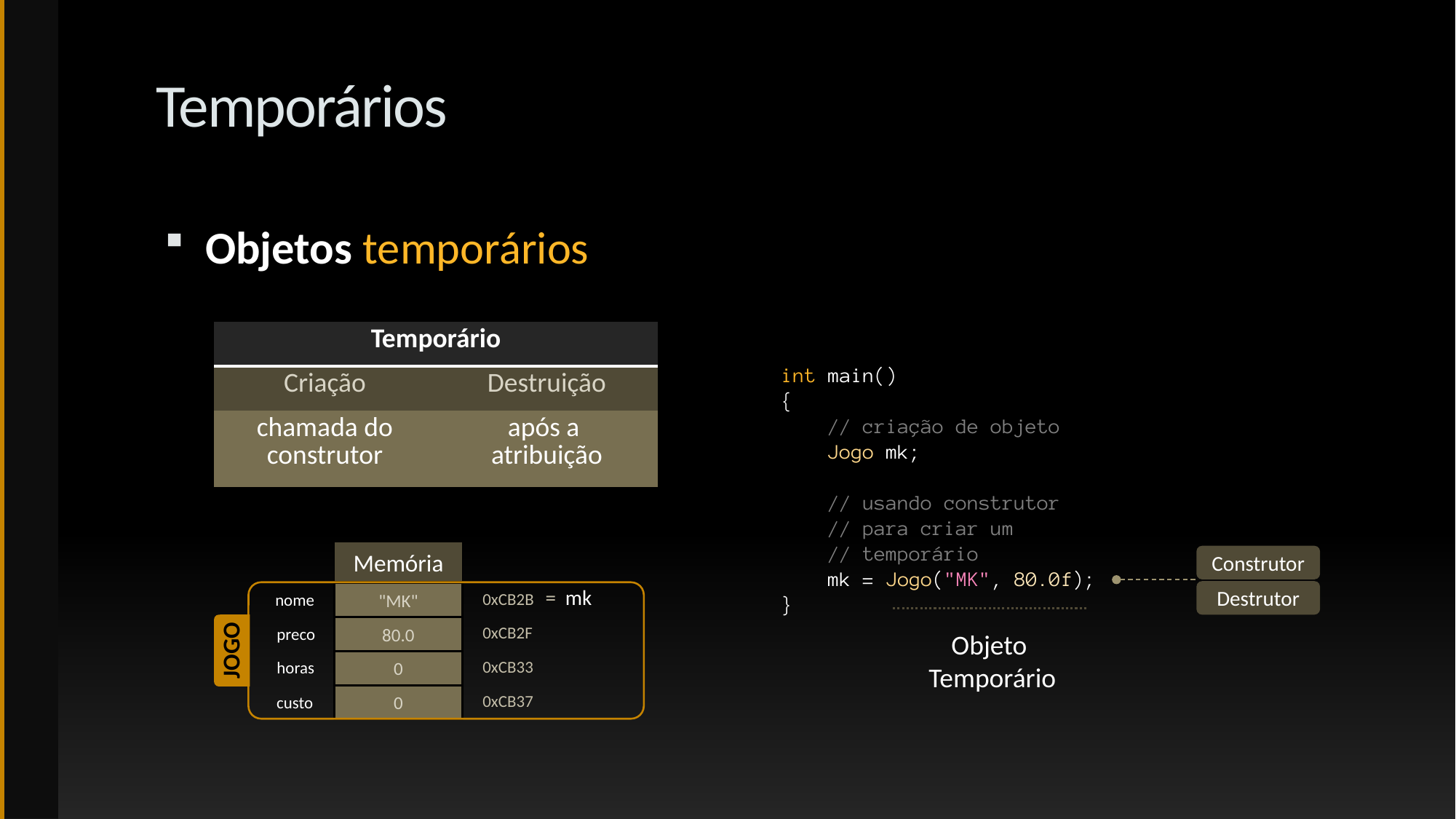

# Temporários
Objetos temporários
| Temporário |  |
| --- | --- |
| Criação | Destruição |
| chamada do construtor | após a atribuição |
int main()
{
    // criação de objeto
    Jogo mk;
    // usando construtor
    // para criar um
    // temporário
    mk = Jogo("MK", 80.0f);
}

Memória
=  mk

"MK"
0xCB2B
nome
80.0
0xCB2F
preco
Jogo
0
0xCB33
horas
0
0xCB37
custo
Construtor
Destrutor
Objeto
Temporário